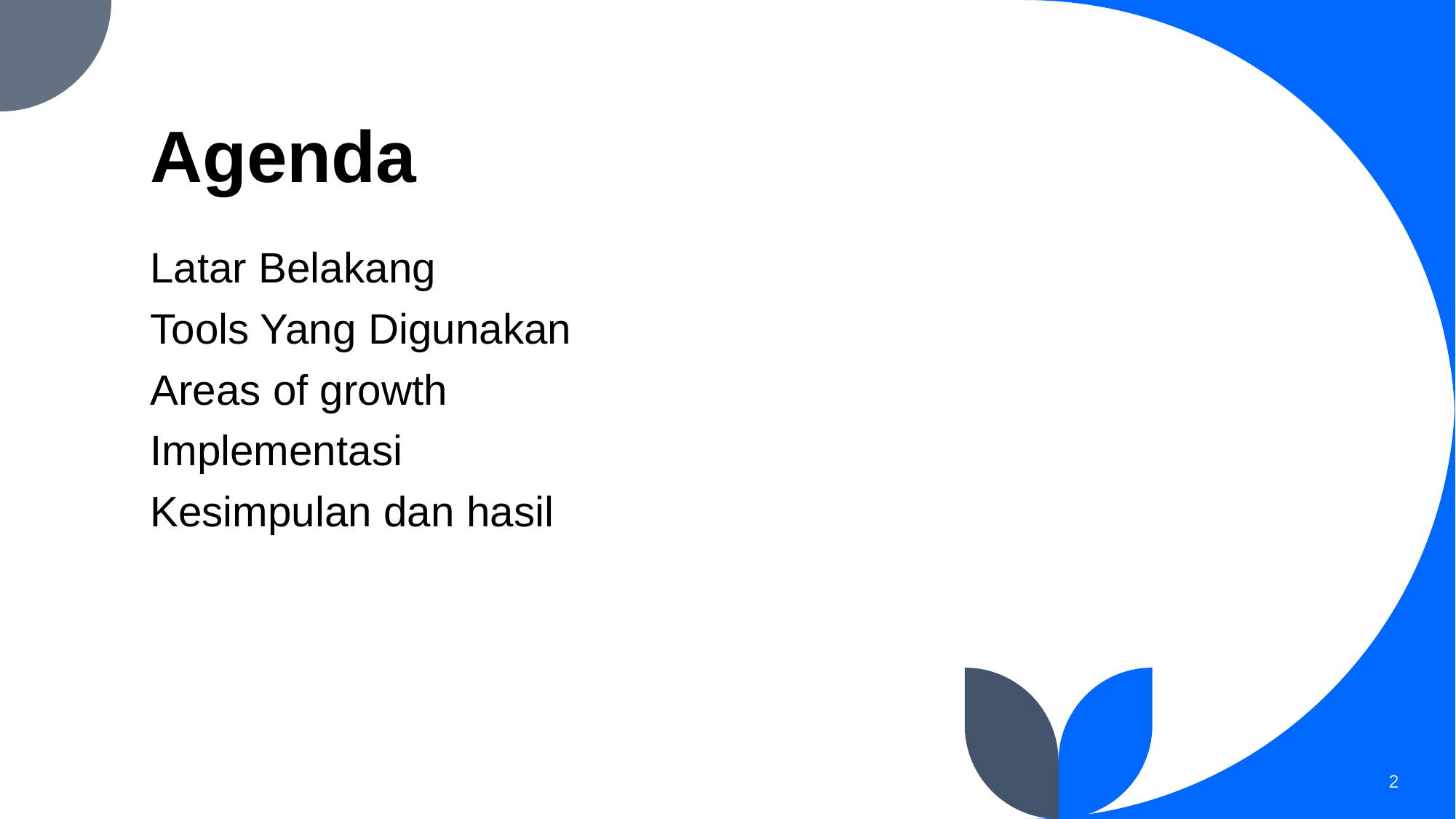

# Agenda
Latar Belakang
Tools Yang Digunakan
Areas of growth
Implementasi
Kesimpulan dan hasil
2